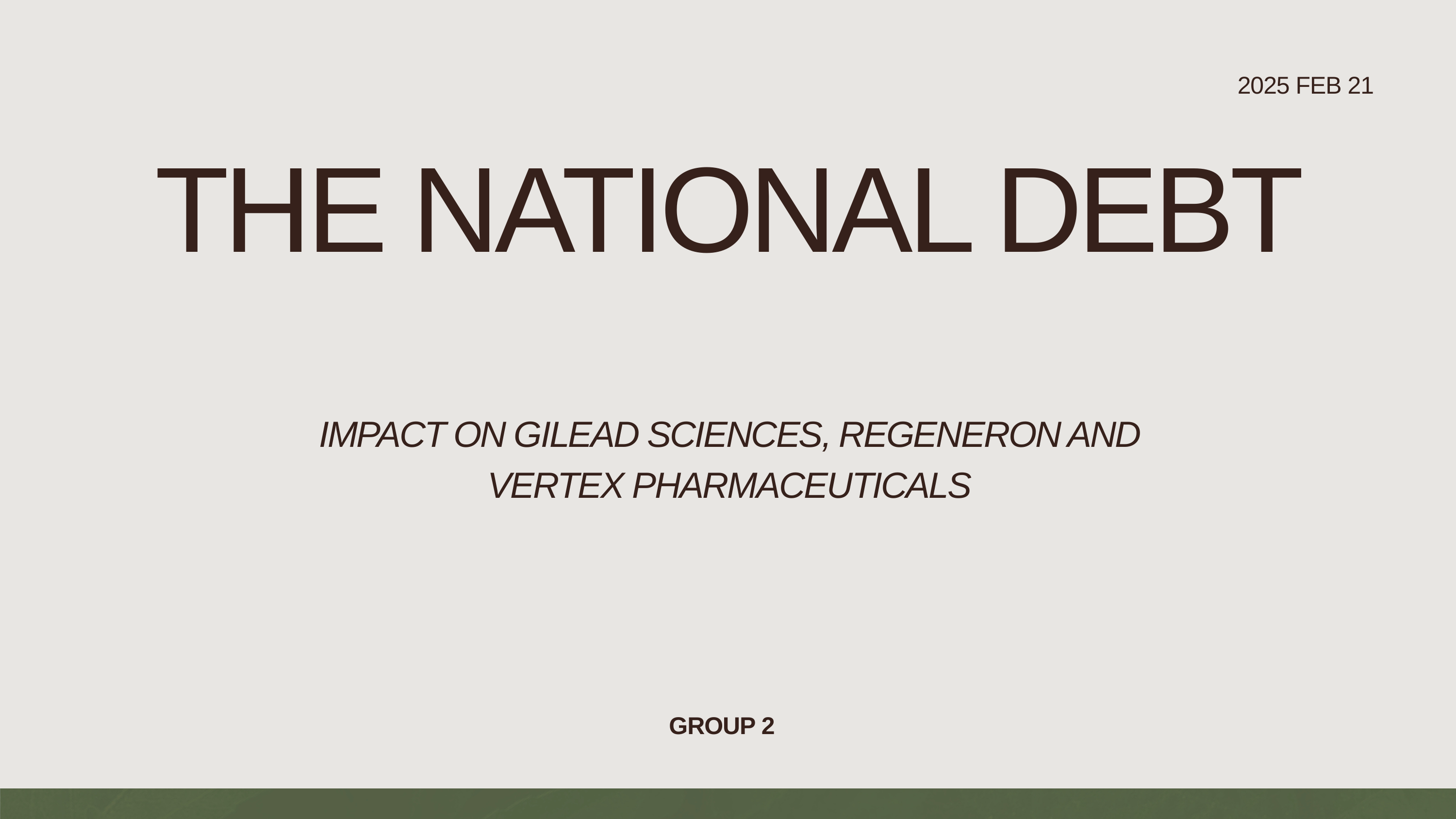

2025 FEB 21
THE NATIONAL DEBT
IMPACT ON GILEAD SCIENCES, REGENERON AND VERTEX PHARMACEUTICALS
GROUP 2